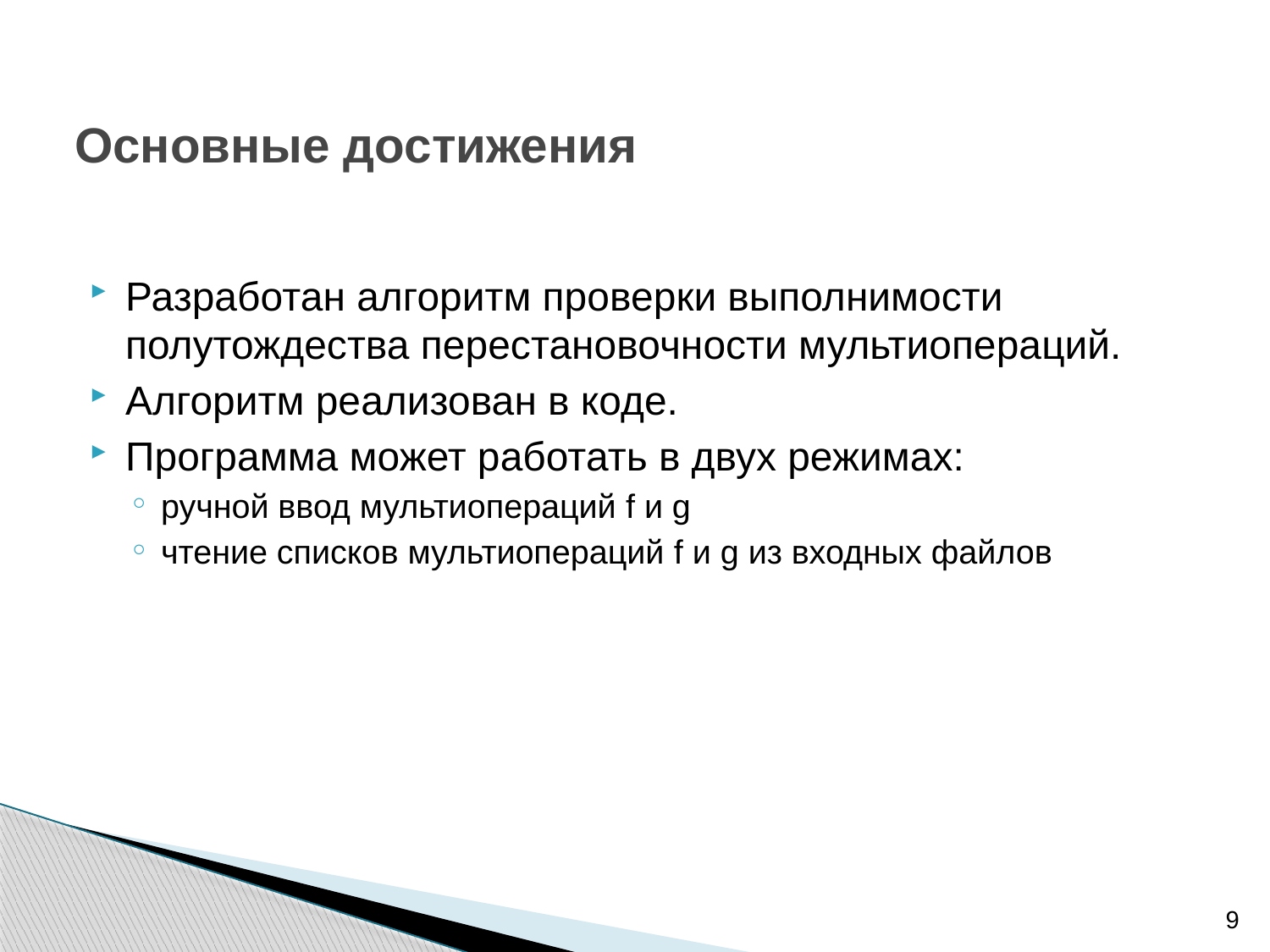

# Основные достижения
Разработан алгоритм проверки выполнимости полутождества перестановочности мультиопераций.
Алгоритм реализован в коде.
Программа может работать в двух режимах:
ручной ввод мультиопераций f и g
чтение списков мультиопераций f и g из входных файлов
9